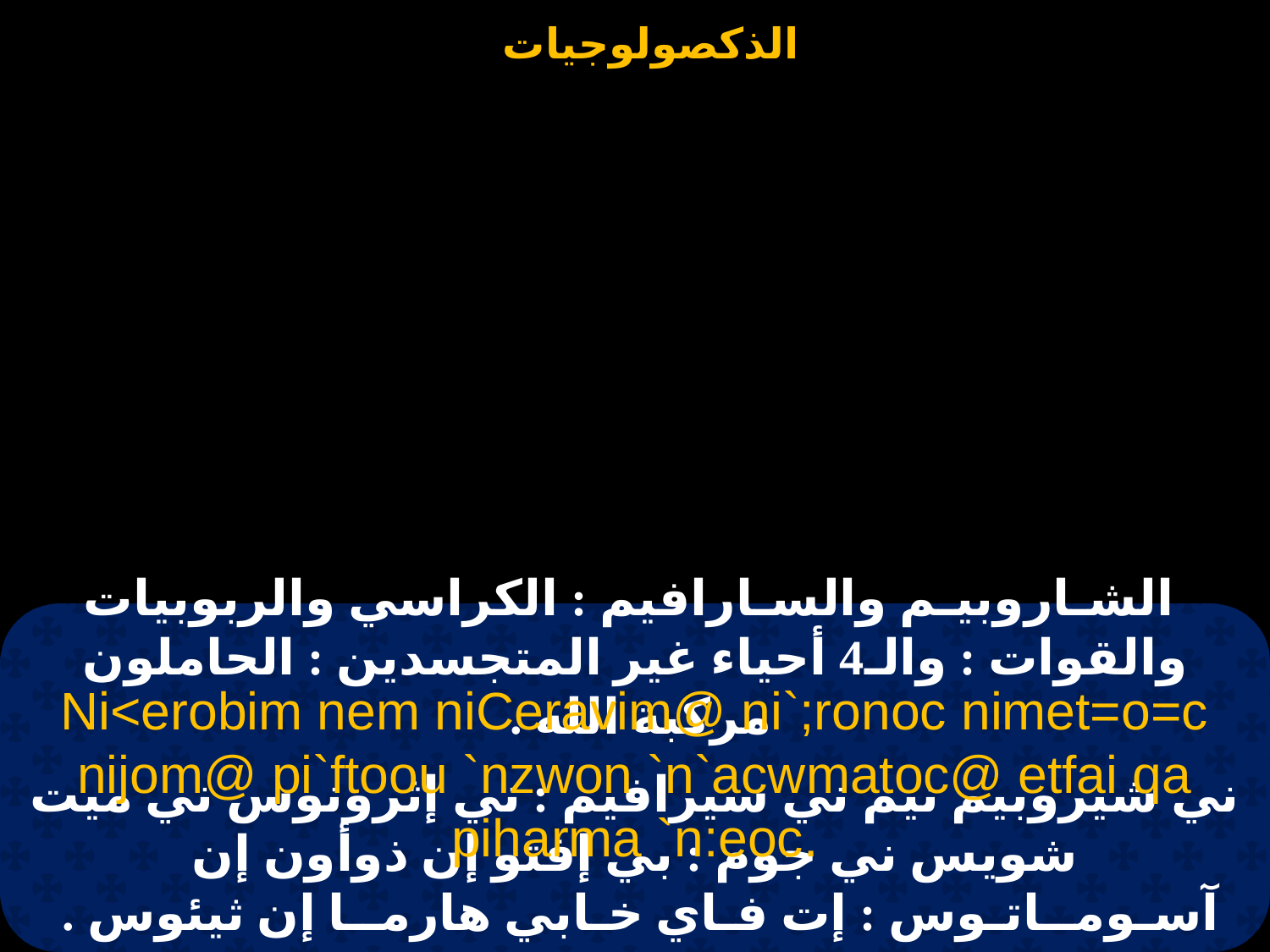

# الشـاروبيـم والسـارافيم : الكراسي والربوبيات والقوات : والـ4 أحياء غير المتجسدين : الحاملون مركبة الله .
Ni<erobim nem niCeravim@ ni`;ronoc nimet=o=c nijom@ pi`ftoou `nzwon `n`acwmatoc@ etfai qa piharma `n:eoc.
ني شيروبيم نيم ني سيرافيم : ني إثرونوس ني ميت شويس ني جوم : بي إفتو إن ذوأون إن آسـومــاتـوس : إت فـاي خـابي هارمــا إن ثيئوس .